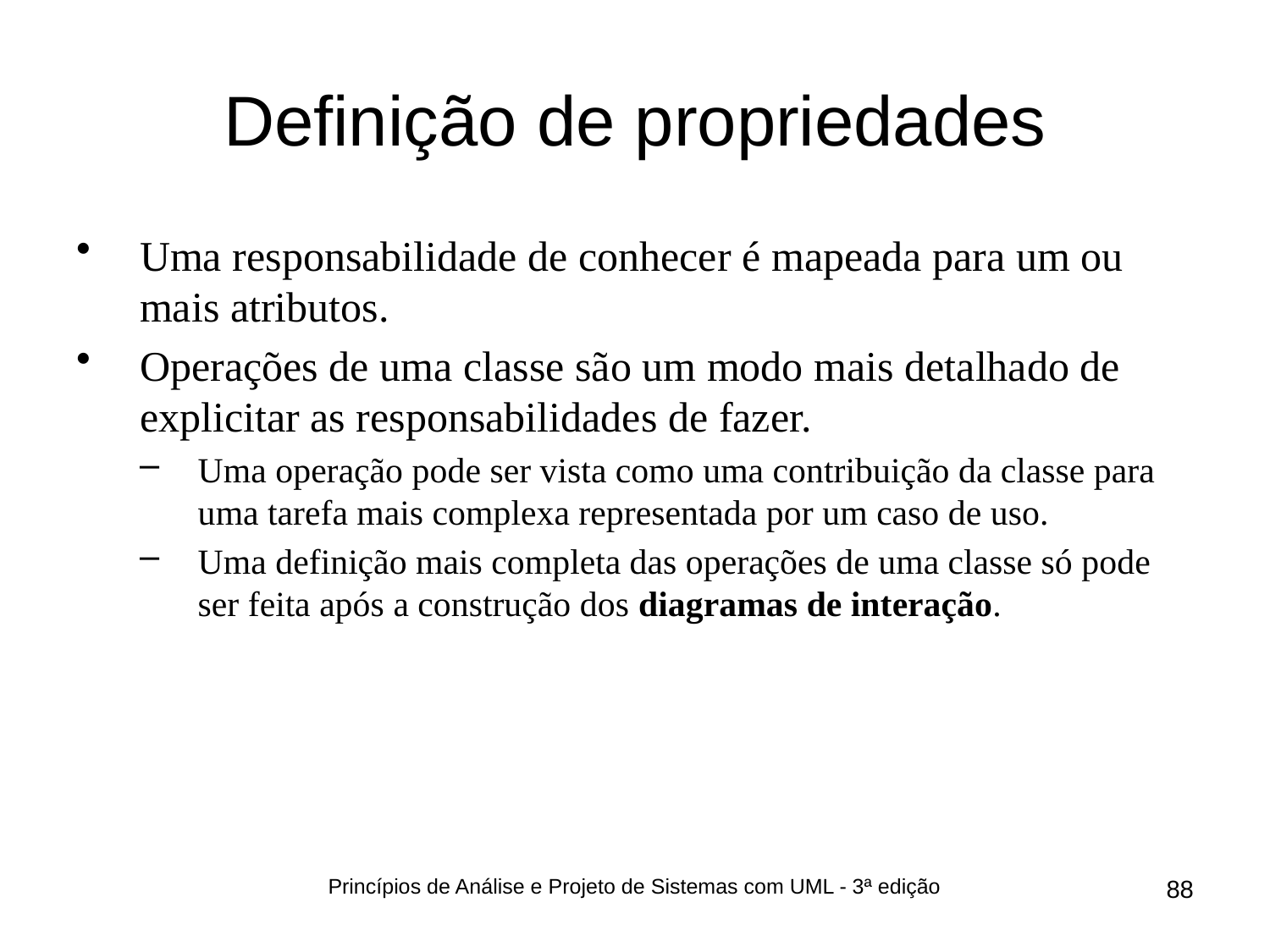

# Definição de propriedades
Uma responsabilidade de conhecer é mapeada para um ou mais atributos.
Operações de uma classe são um modo mais detalhado de explicitar as responsabilidades de fazer.
Uma operação pode ser vista como uma contribuição da classe para uma tarefa mais complexa representada por um caso de uso.
Uma definição mais completa das operações de uma classe só pode ser feita após a construção dos diagramas de interação.
Princípios de Análise e Projeto de Sistemas com UML - 3ª edição
88